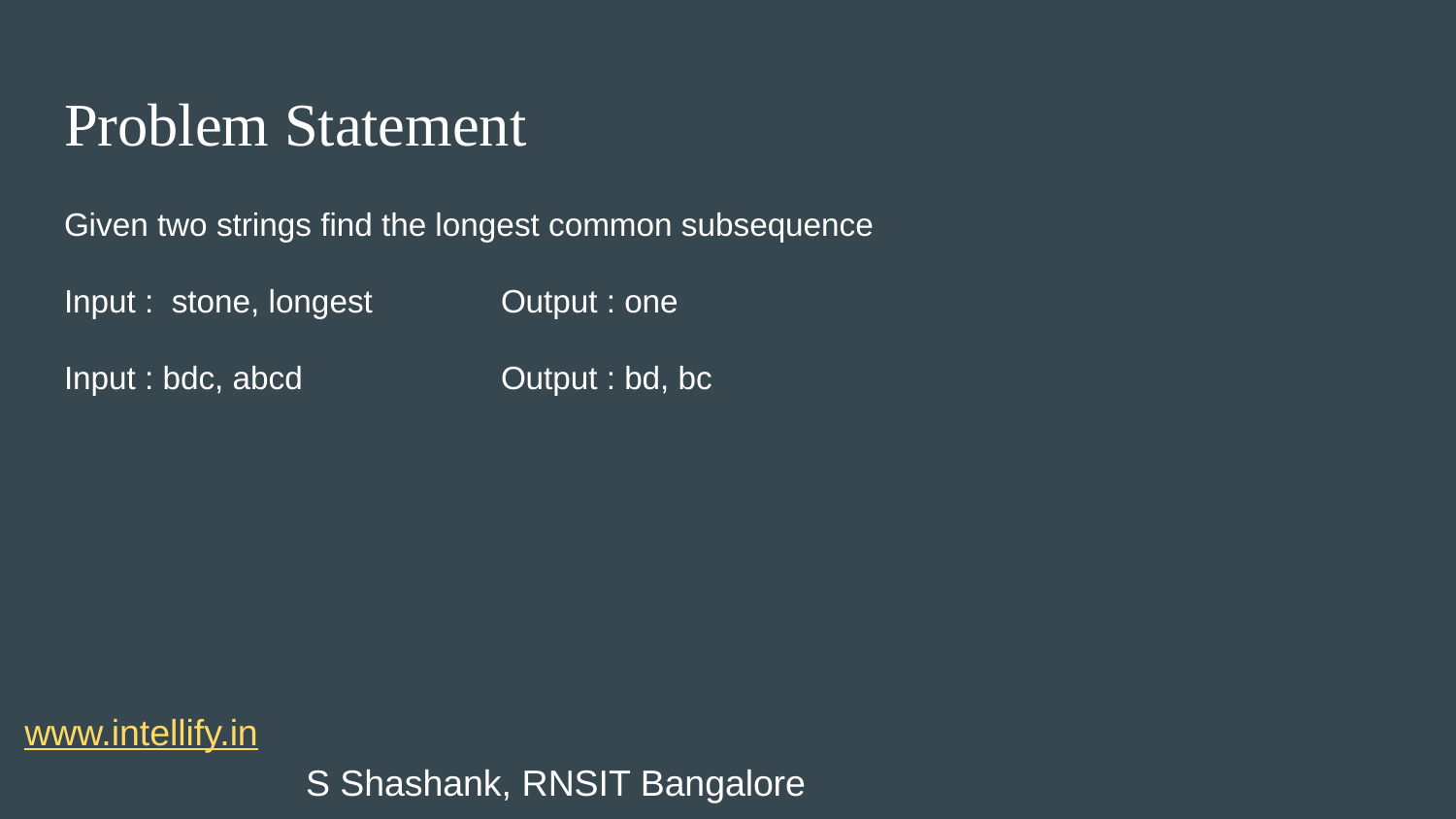

Problem Statement
Given two strings find the longest common subsequence
Input :  stone, longest	Output : one
Input : bdc, abcd		Output : bd, bc

5
35
22
25
15
 www.intellify.in							   			S Shashank, RNSIT Bangalore